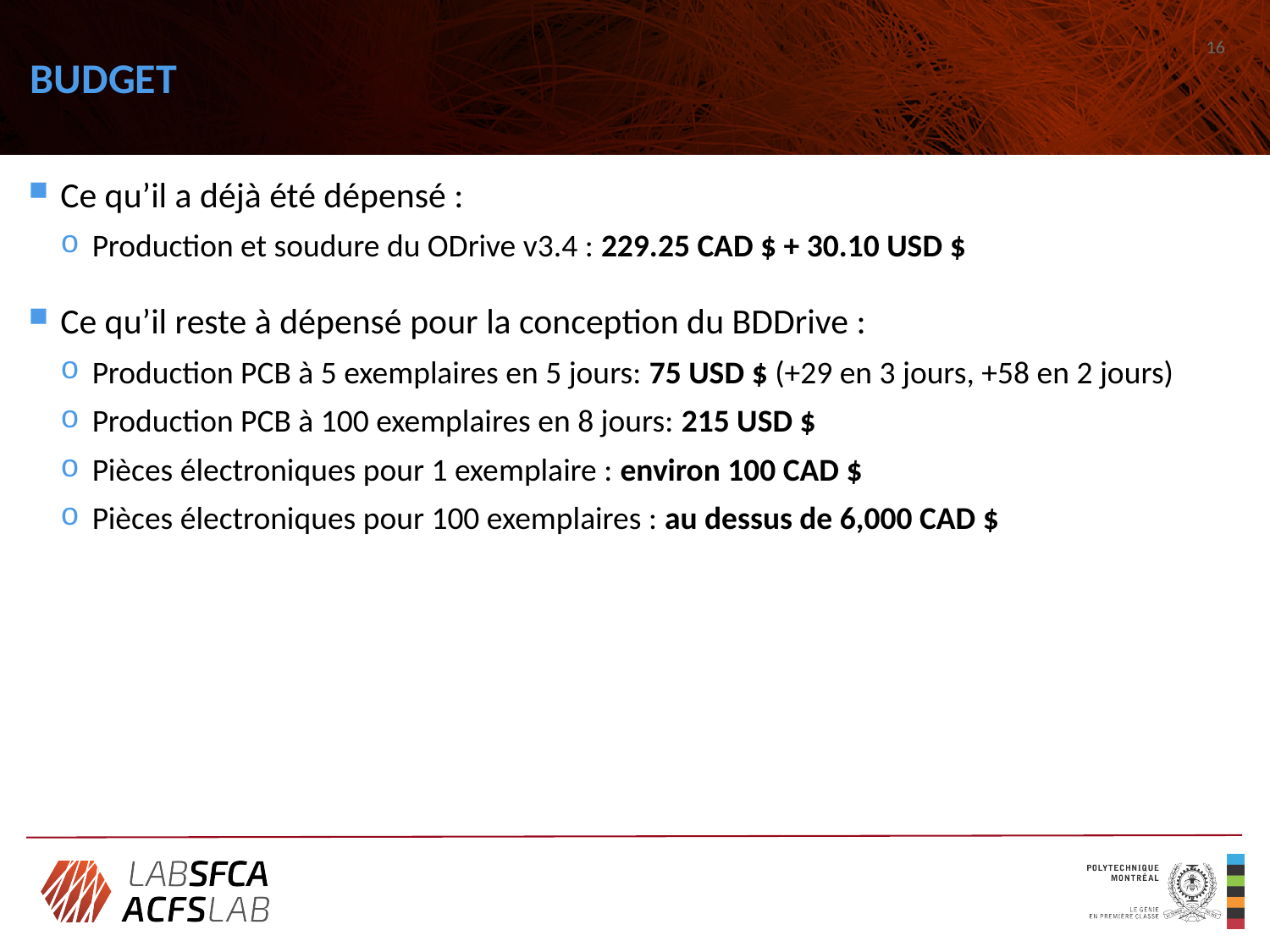

# BUDGET
16
Ce qu’il a déjà été dépensé :
Production et soudure du ODrive v3.4 : 229.25 CAD $ + 30.10 USD $
Ce qu’il reste à dépensé pour la conception du BDDrive :
Production PCB à 5 exemplaires en 5 jours: 75 USD $ (+29 en 3 jours, +58 en 2 jours)
Production PCB à 100 exemplaires en 8 jours: 215 USD $
Pièces électroniques pour 1 exemplaire : environ 100 CAD $
Pièces électroniques pour 100 exemplaires : au dessus de 6,000 CAD $